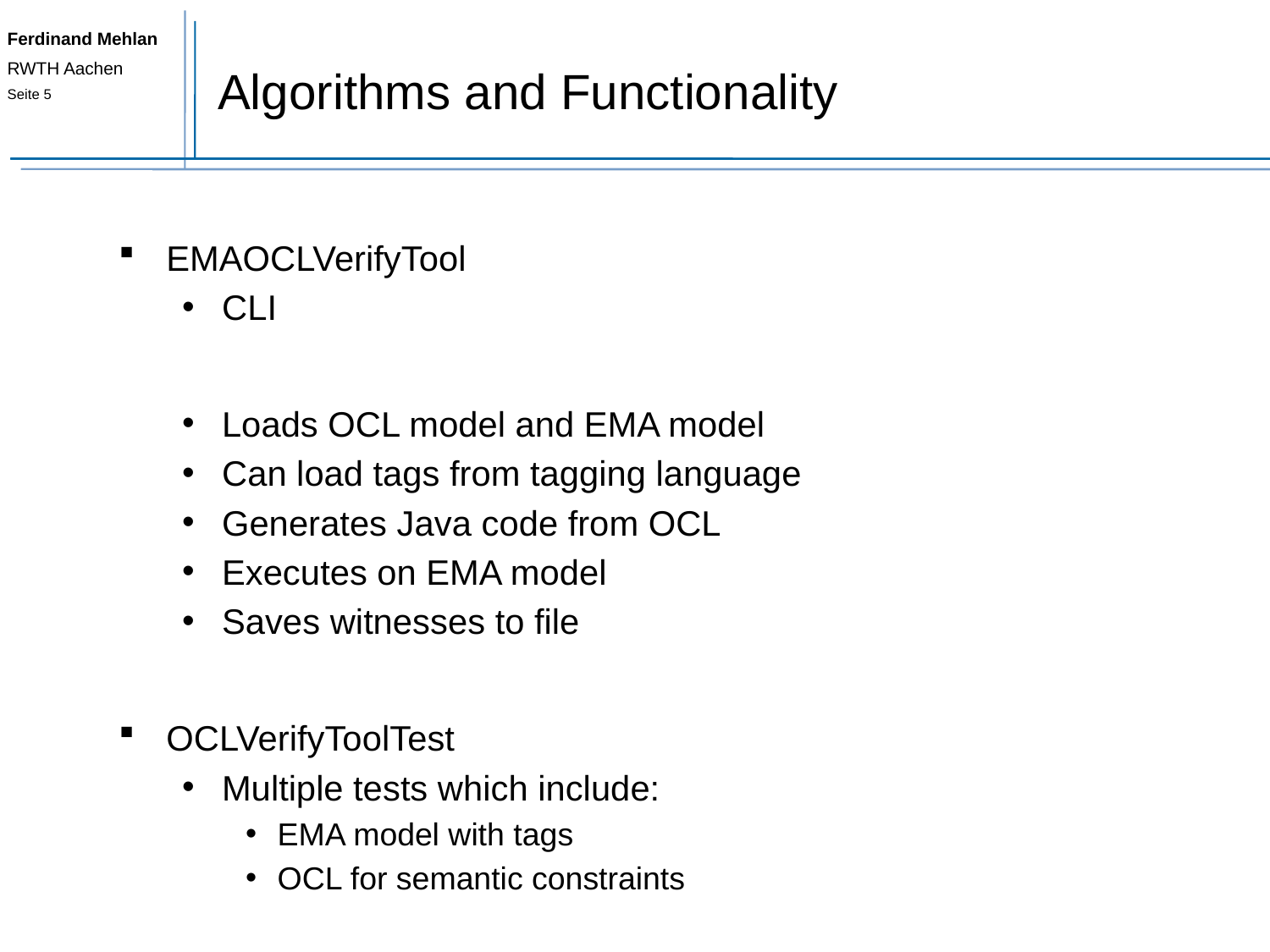

# Algorithms and Functionality

EMAOCLVerifyTool
CLI

Loads OCL model and EMA model
Can load tags from tagging language
Generates Java code from OCL
Executes on EMA model
Saves witnesses to file

OCLVerifyToolTest
Multiple tests which include:
EMA model with tags
OCL for semantic constraints